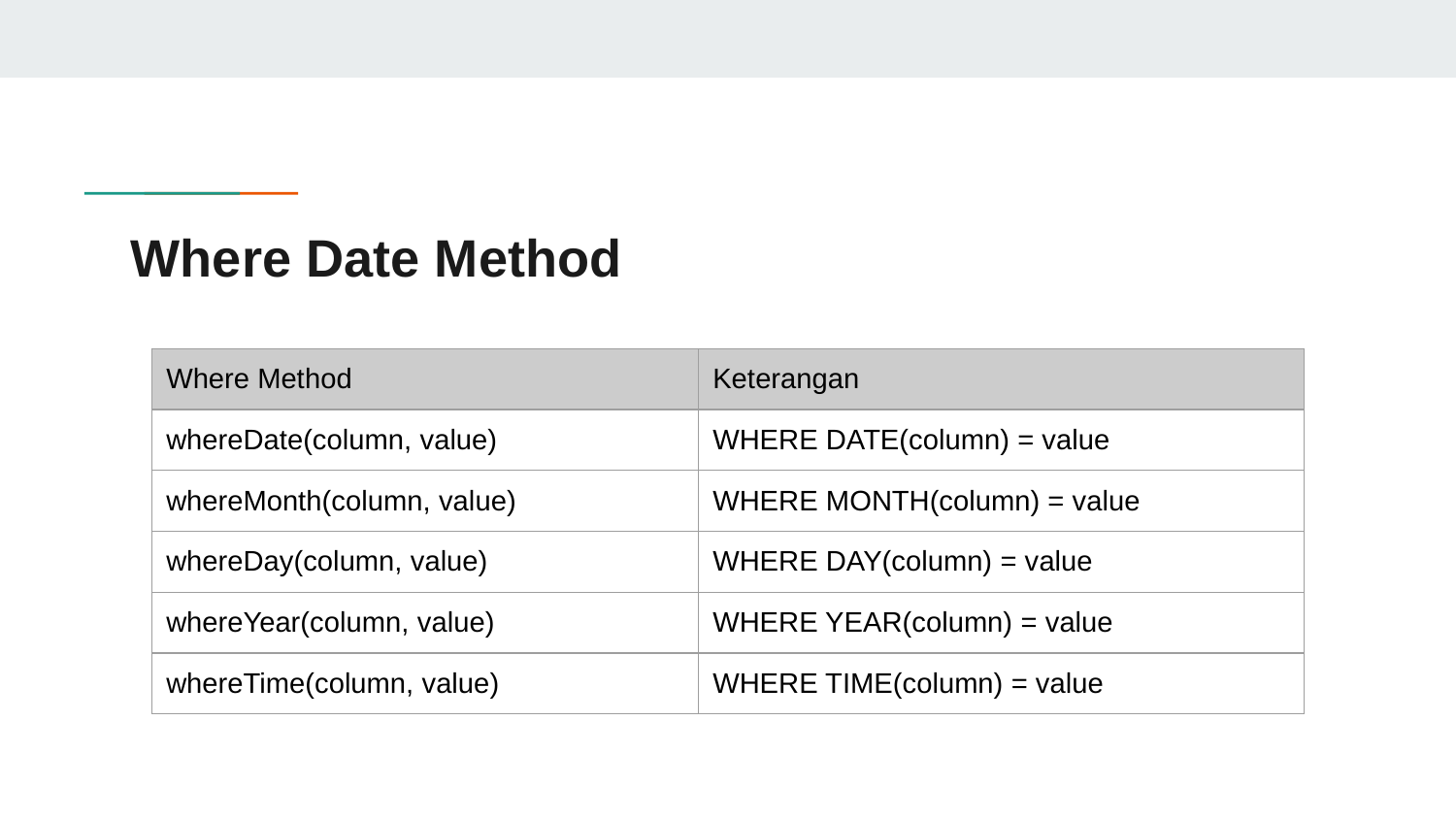

# Where Date Method
| Where Method | Keterangan |
| --- | --- |
| whereDate(column, value) | WHERE DATE(column) = value |
| whereMonth(column, value) | WHERE MONTH(column) = value |
| whereDay(column, value) | WHERE DAY(column) = value |
| whereYear(column, value) | WHERE YEAR(column) = value |
| whereTime(column, value) | WHERE TIME(column) = value |